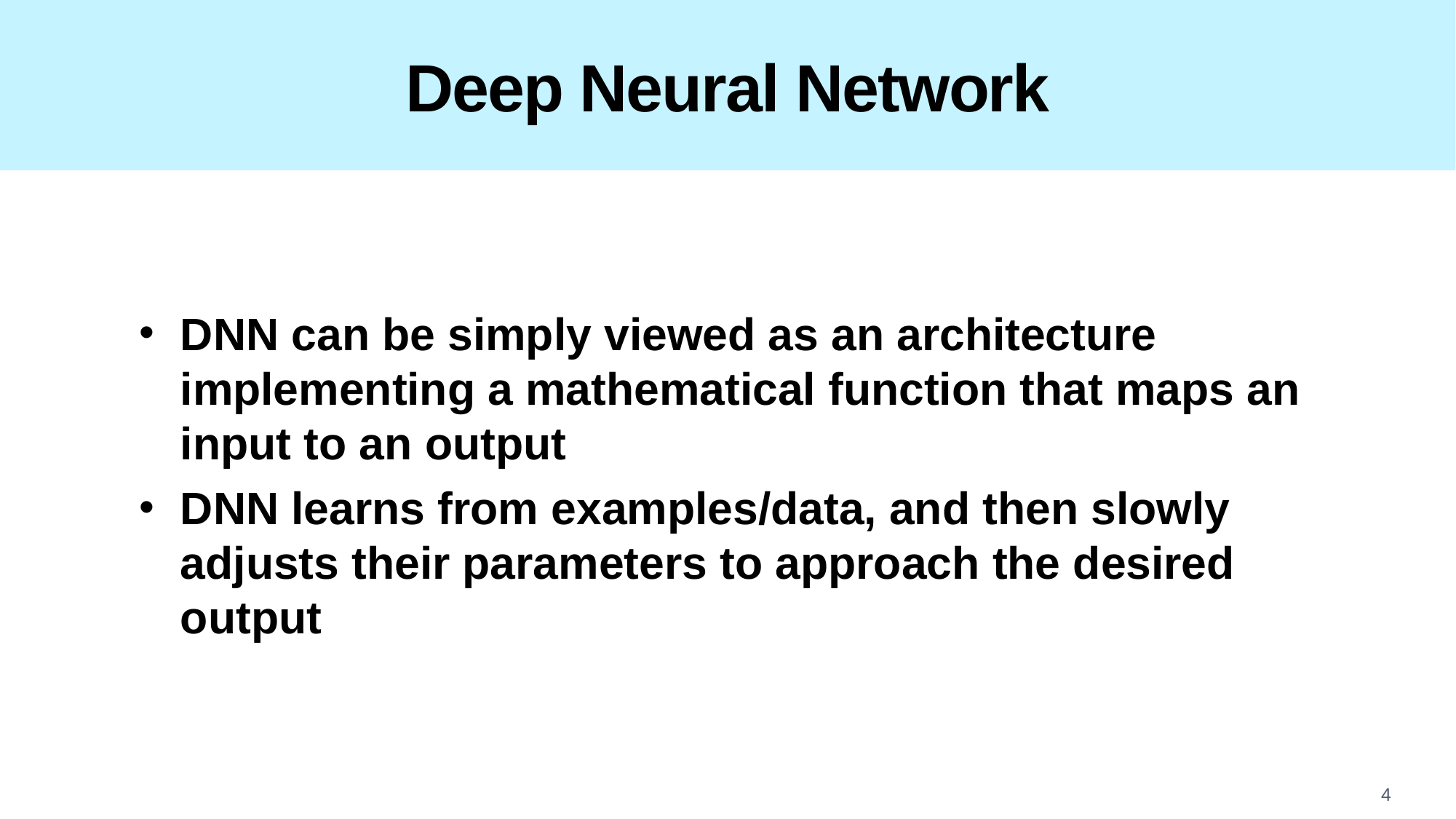

# Deep Neural Network
DNN can be simply viewed as an architecture implementing a mathematical function that maps an input to an output
DNN learns from examples/data, and then slowly adjusts their parameters to approach the desired output

4